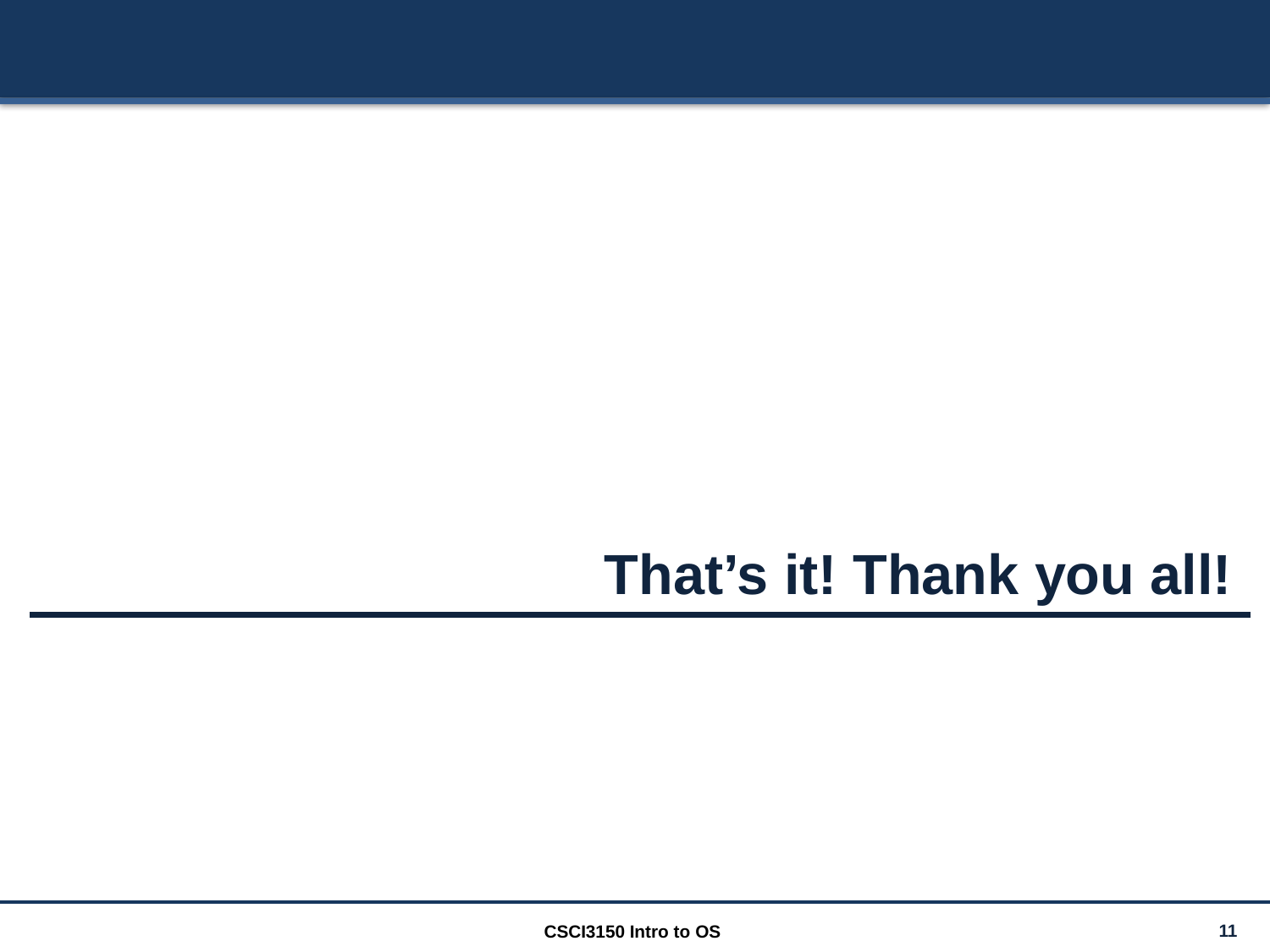

That’s it! Thank you all!
CSCI3150 Intro to OS
11